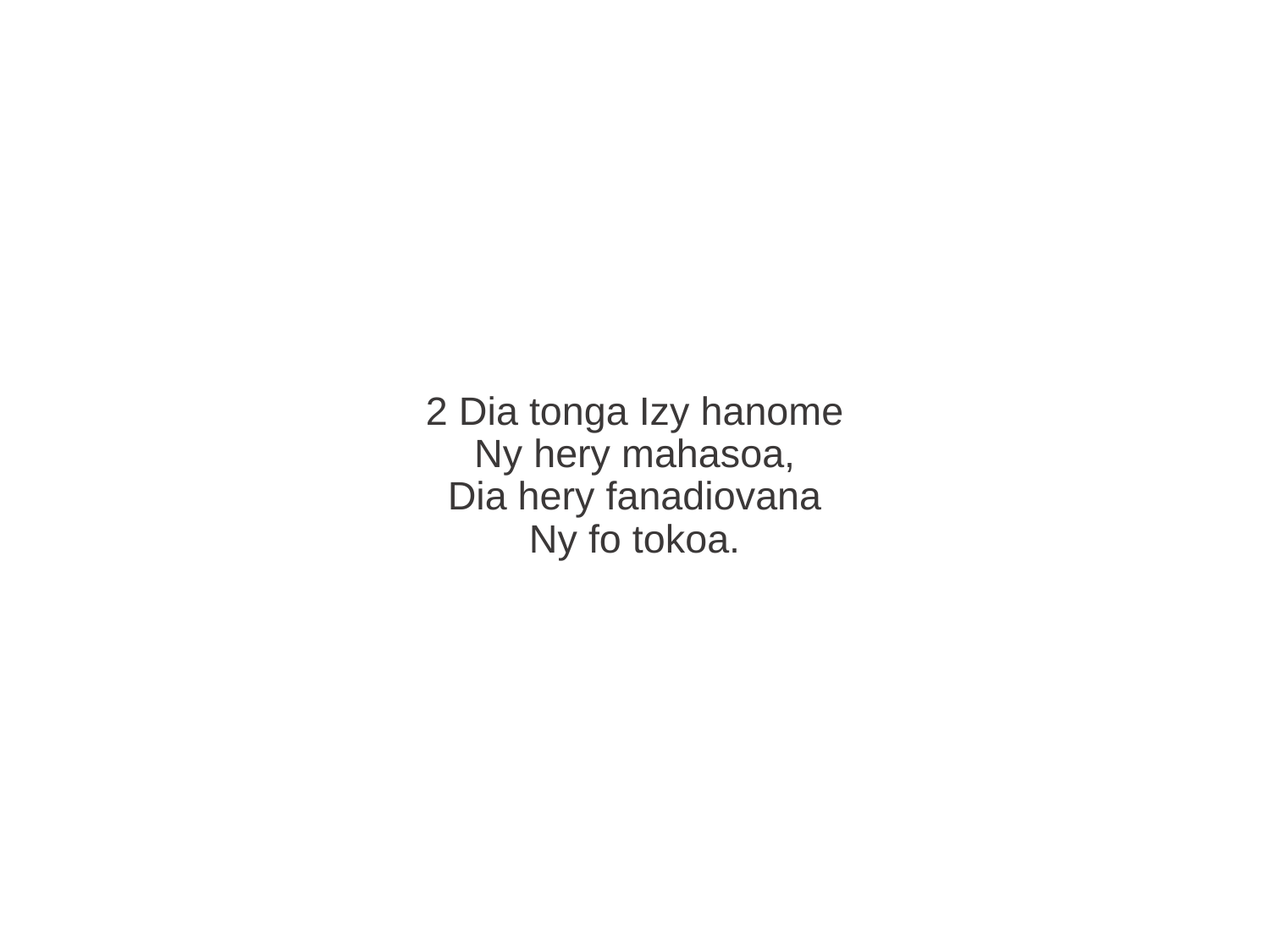

2 Dia tonga Izy hanome
Ny hery mahasoa,
Dia hery fanadiovana
Ny fo tokoa.